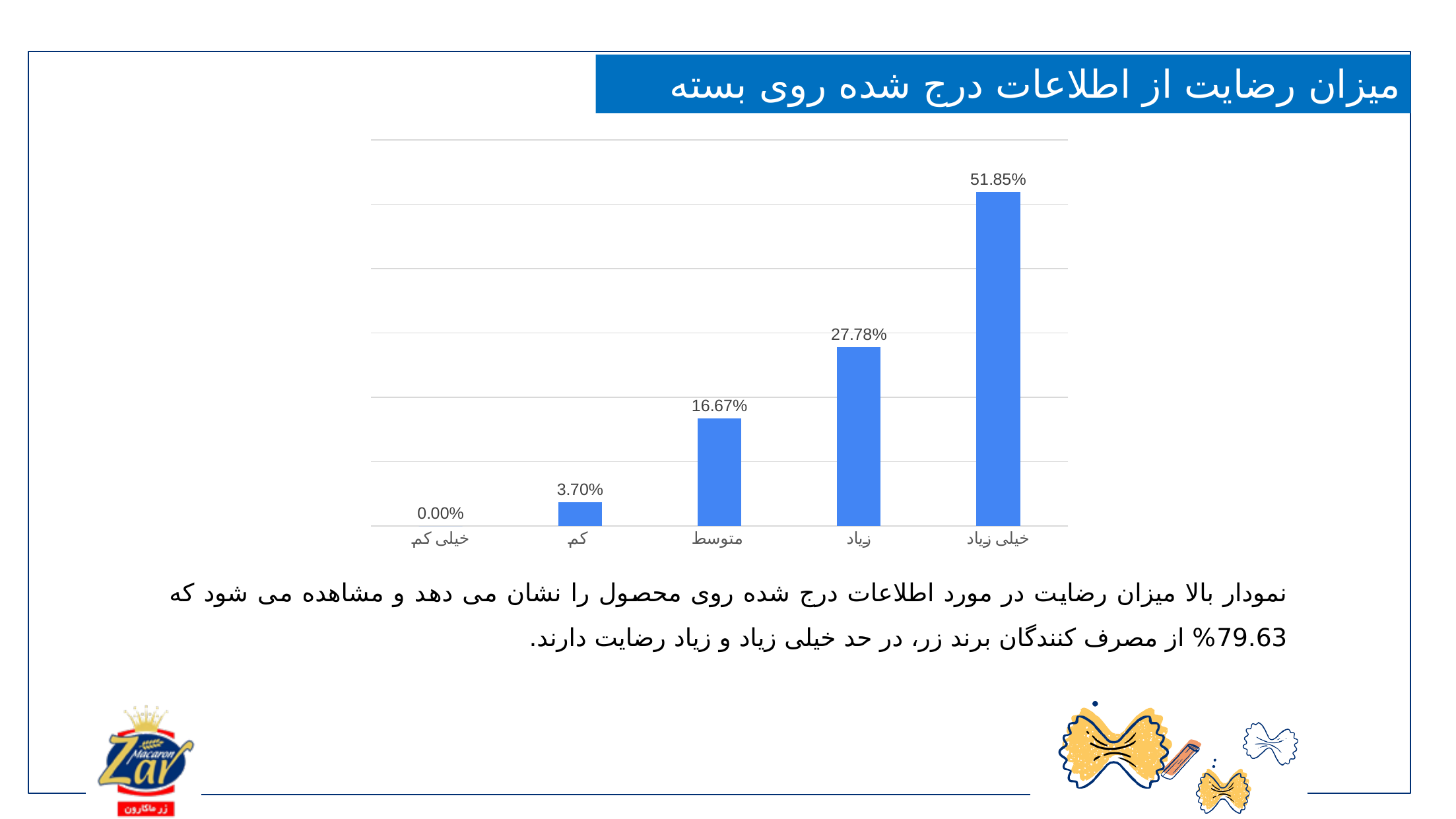

میزان رضایت از اطلاعات درج شده روی بسته بندی محصول

### Chart

| Category |  |
|---|---|
| خیلی کم | 0.0 |
| کم  | 0.037037037037037035 |
| متوسط  | 0.16666666666666666 |
| زیاد | 0.2777777777777778 |
| خیلی زیاد | 0.5185185185185185 |
نمودار بالا میزان رضایت در مورد اطلاعات درج شده روی محصول را نشان می دهد و مشاهده می شود که 79.63% از مصرف کنندگان برند زر، در حد خیلی زیاد و زیاد رضایت دارند.